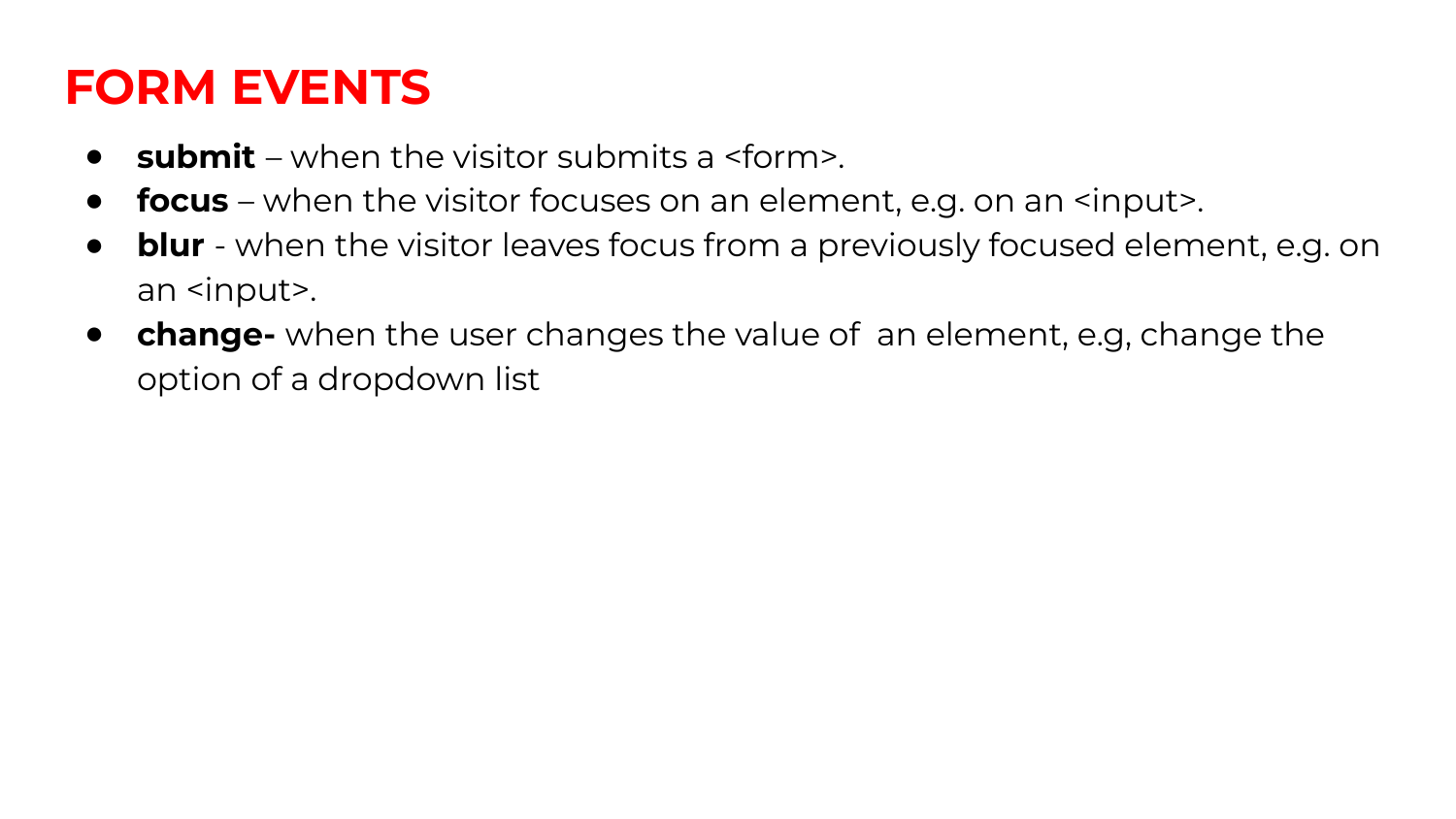

# FORM EVENTS

submit – when the visitor submits a <form>.
focus – when the visitor focuses on an element, e.g. on an <input>.
blur - when the visitor leaves focus from a previously focused element, e.g. on an <input>.
change- when the user changes the value of  an element, e.g, change the option of a dropdown list